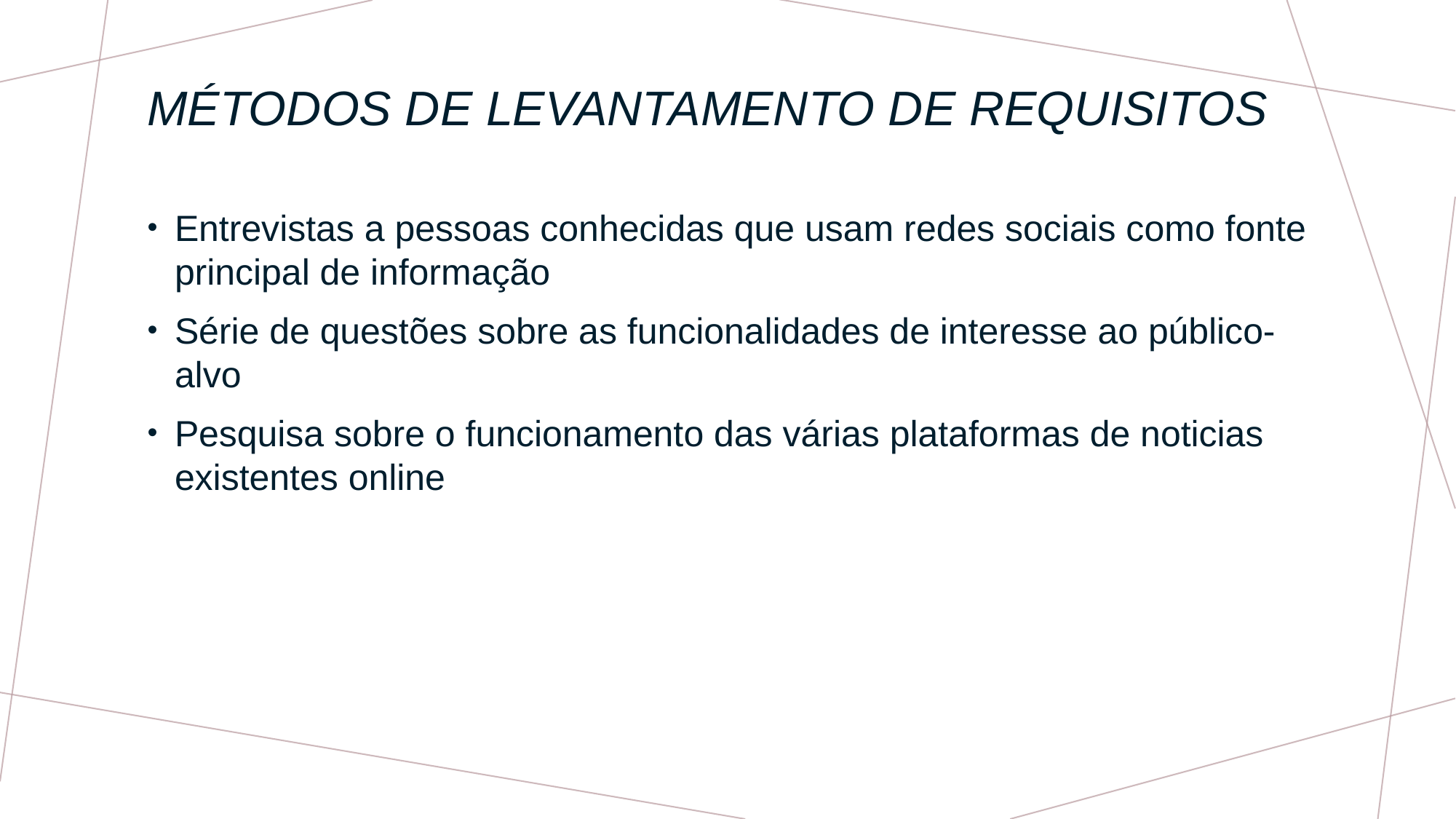

# Métodos de Levantamento de requisitos
Entrevistas a pessoas conhecidas que usam redes sociais como fonte principal de informação
Série de questões sobre as funcionalidades de interesse ao público-alvo
Pesquisa sobre o funcionamento das várias plataformas de noticias existentes online